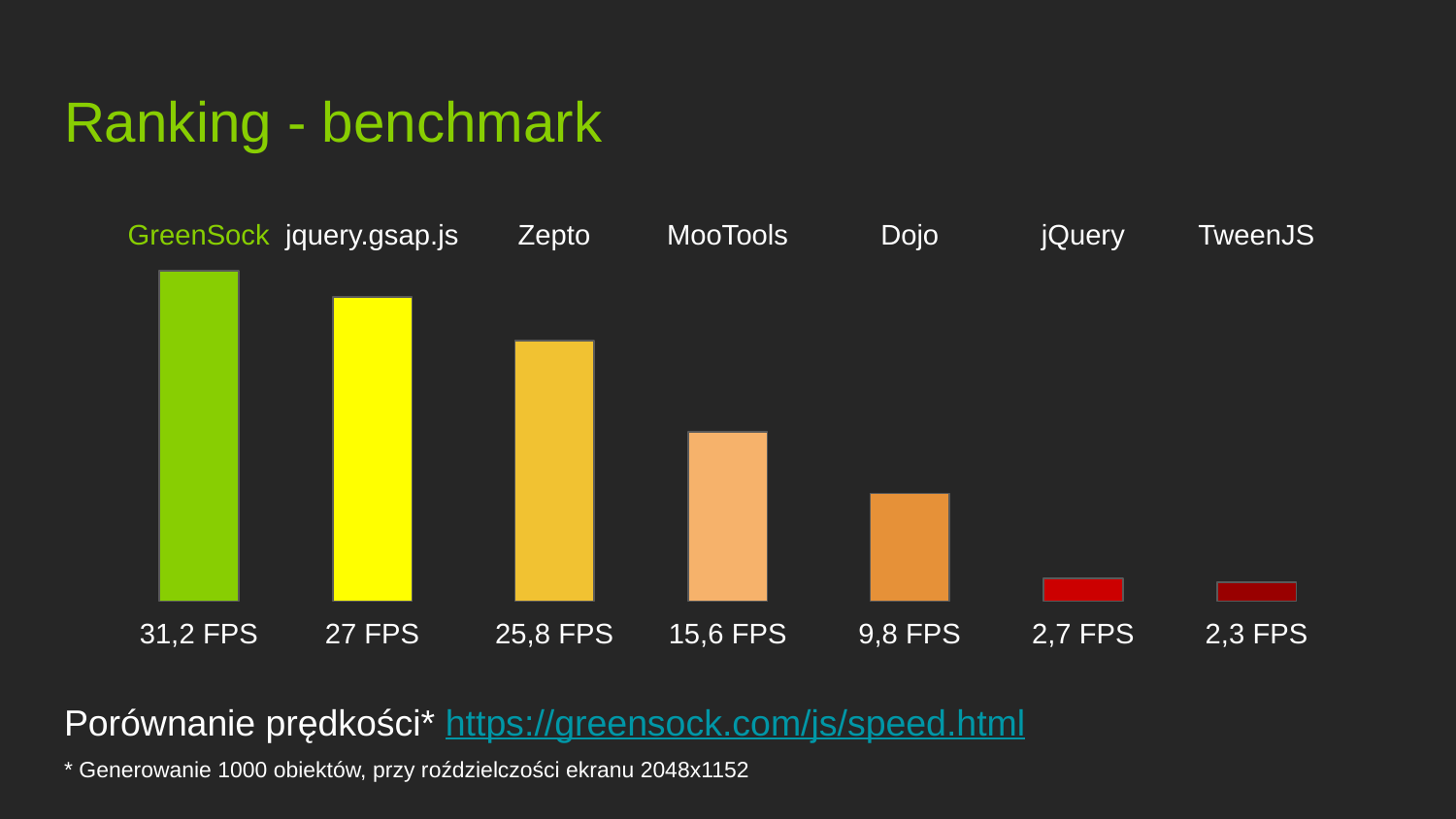

# Ranking - benchmark
GreenSock

31,2 FPS
jquery.gsap.js

27 FPS
Zepto

25,8 FPS
MooTools

15,6 FPS

Dojo

9,8 FPS
jQuery

2,7 FPS
TweenJS

2,3 FPS
Porównanie prędkości* https://greensock.com/js/speed.html
* Generowanie 1000 obiektów, przy roździelczości ekranu 2048x1152